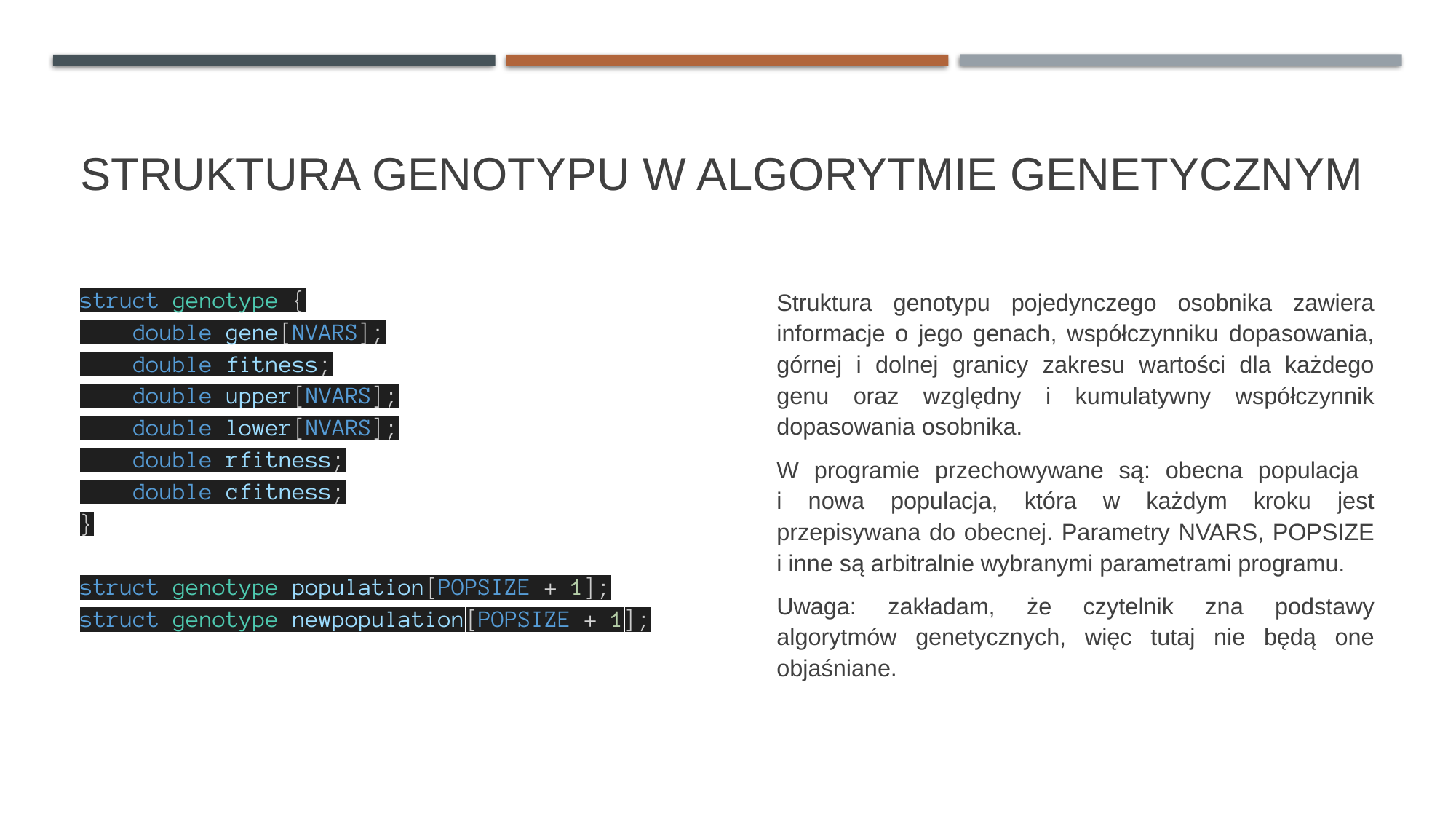

# Struktura Genotypu w algorytmie genetycznym
struct genotype {
    double gene[NVARS];
    double fitness;
    double upper[NVARS];
    double lower[NVARS];
    double rfitness;
    double cfitness;
}
struct genotype population[POPSIZE + 1];
struct genotype newpopulation[POPSIZE + 1];

Struktura genotypu pojedynczego osobnika zawiera informacje o jego genach, współczynniku dopasowania, górnej i dolnej granicy zakresu wartości dla każdego genu oraz względny i kumulatywny współczynnik dopasowania osobnika.
W programie przechowywane są: obecna populacja
i nowa populacja, która w każdym kroku jest przepisywana do obecnej. Parametry NVARS, POPSIZE i inne są arbitralnie wybranymi parametrami programu.
Uwaga: zakładam, że czytelnik zna podstawy algorytmów genetycznych, więc tutaj nie będą one objaśniane.